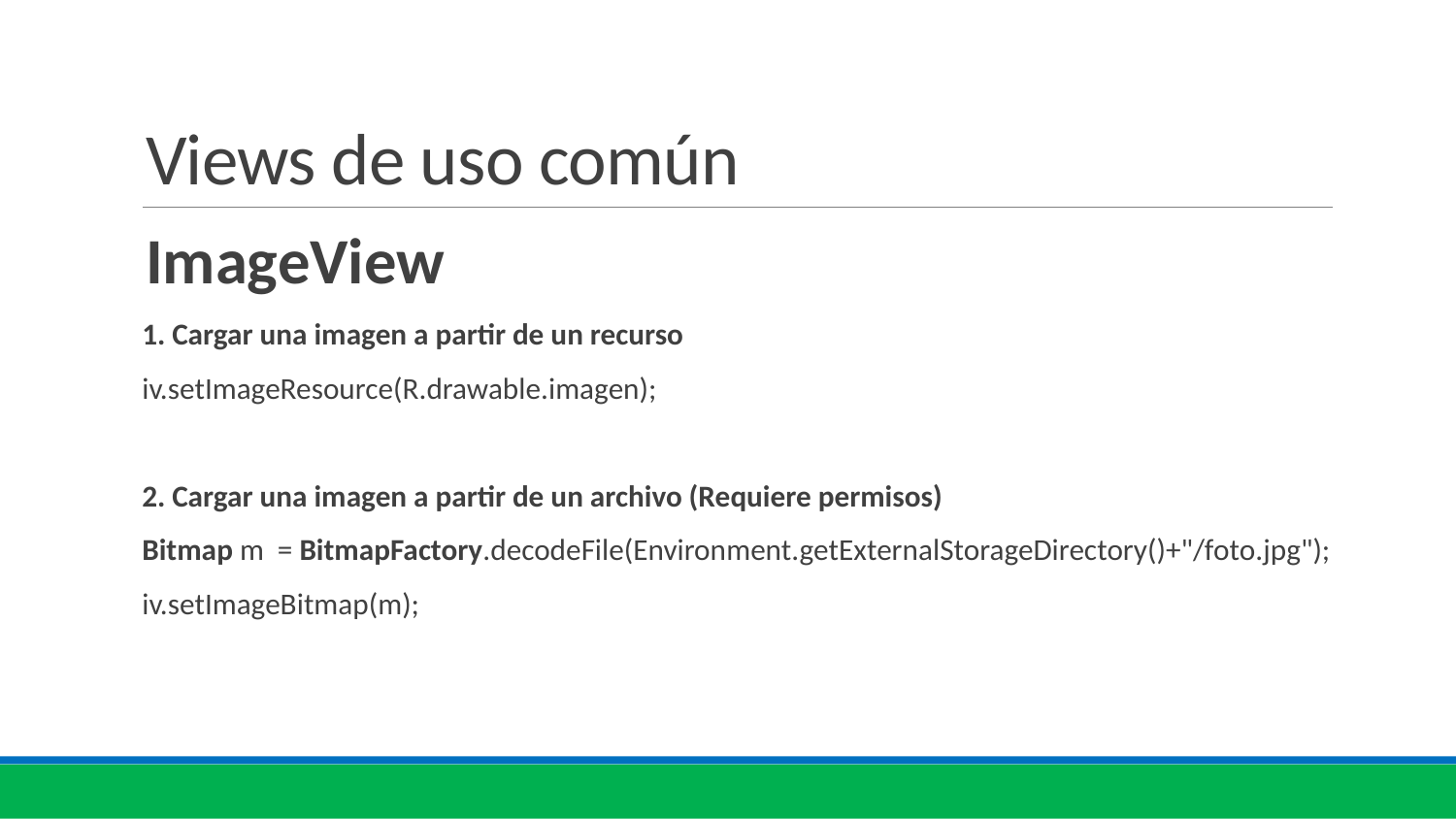

# Views de uso común
ImageView
1. Cargar una imagen a partir de un recurso
iv.setImageResource(R.drawable.imagen);

2. Cargar una imagen a partir de un archivo (Requiere permisos)
Bitmap m  = BitmapFactory.decodeFile(Environment.getExternalStorageDirectory()+"/foto.jpg");
iv.setImageBitmap(m);